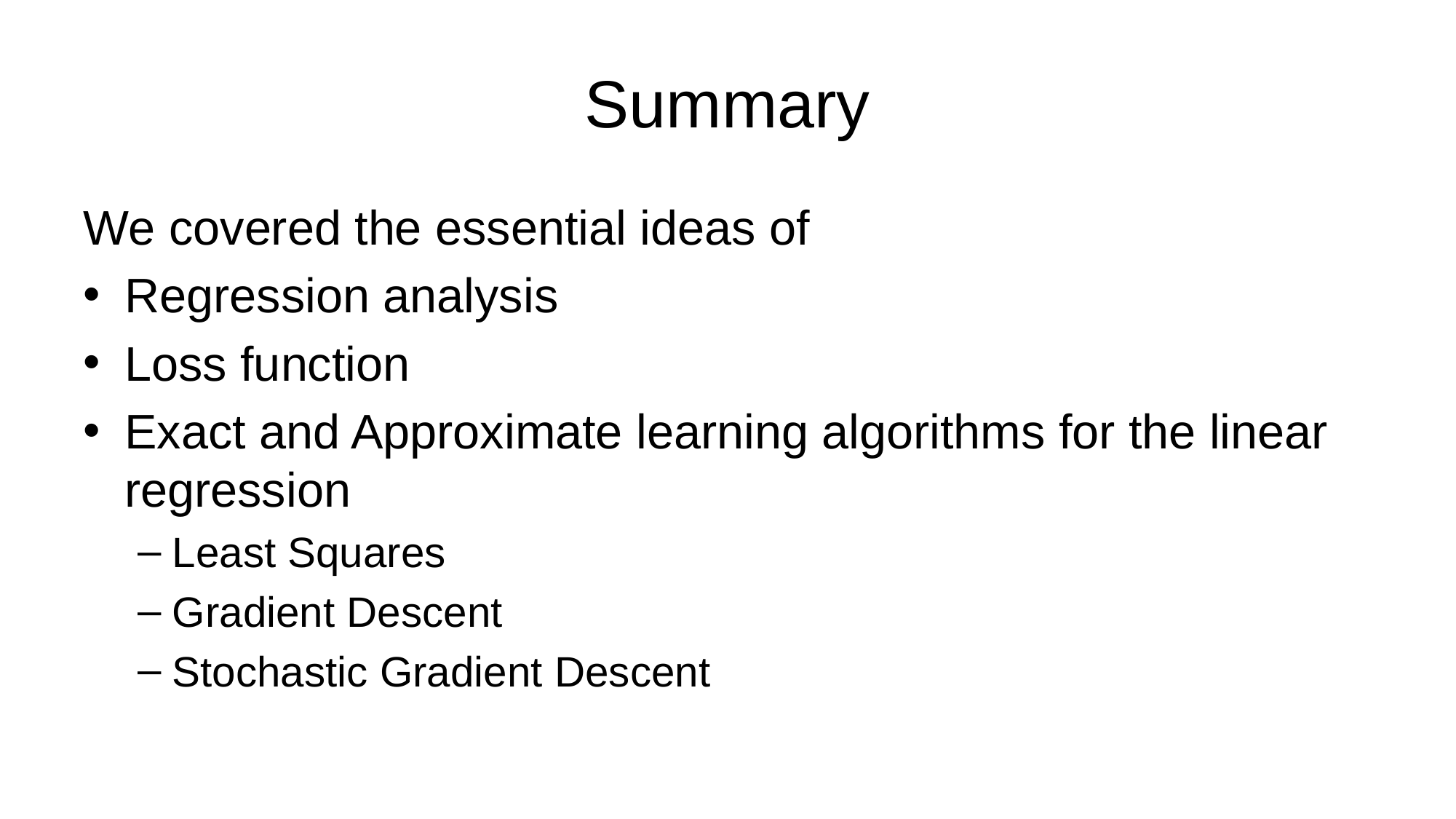

# Summary
We covered the essential ideas of
Regression analysis
Loss function
Exact and Approximate learning algorithms for the linear regression
Least Squares
Gradient Descent
Stochastic Gradient Descent